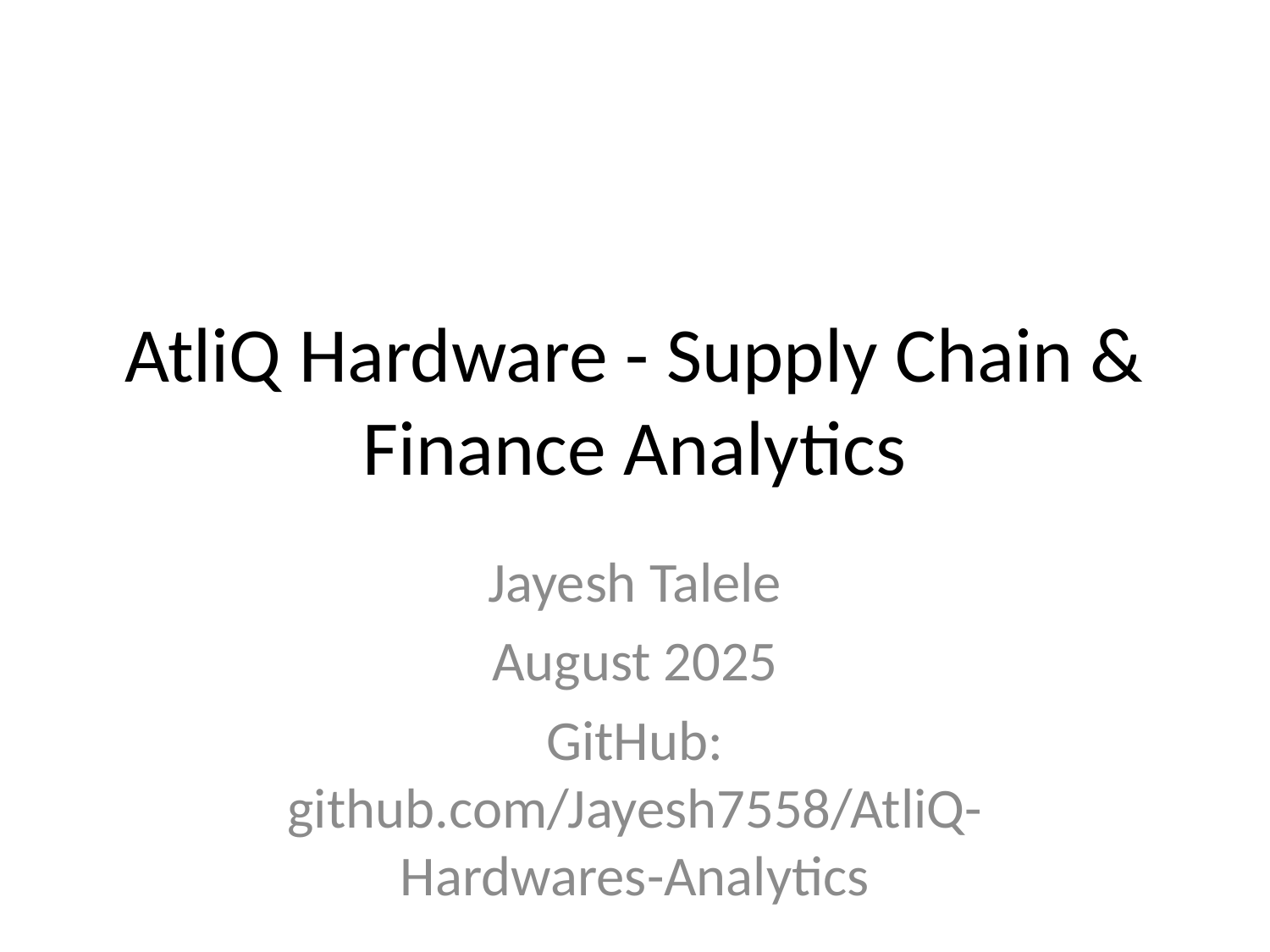

# AtliQ Hardware - Supply Chain & Finance Analytics
Jayesh Talele
August 2025
GitHub: github.com/Jayesh7558/AtliQ-Hardwares-Analytics